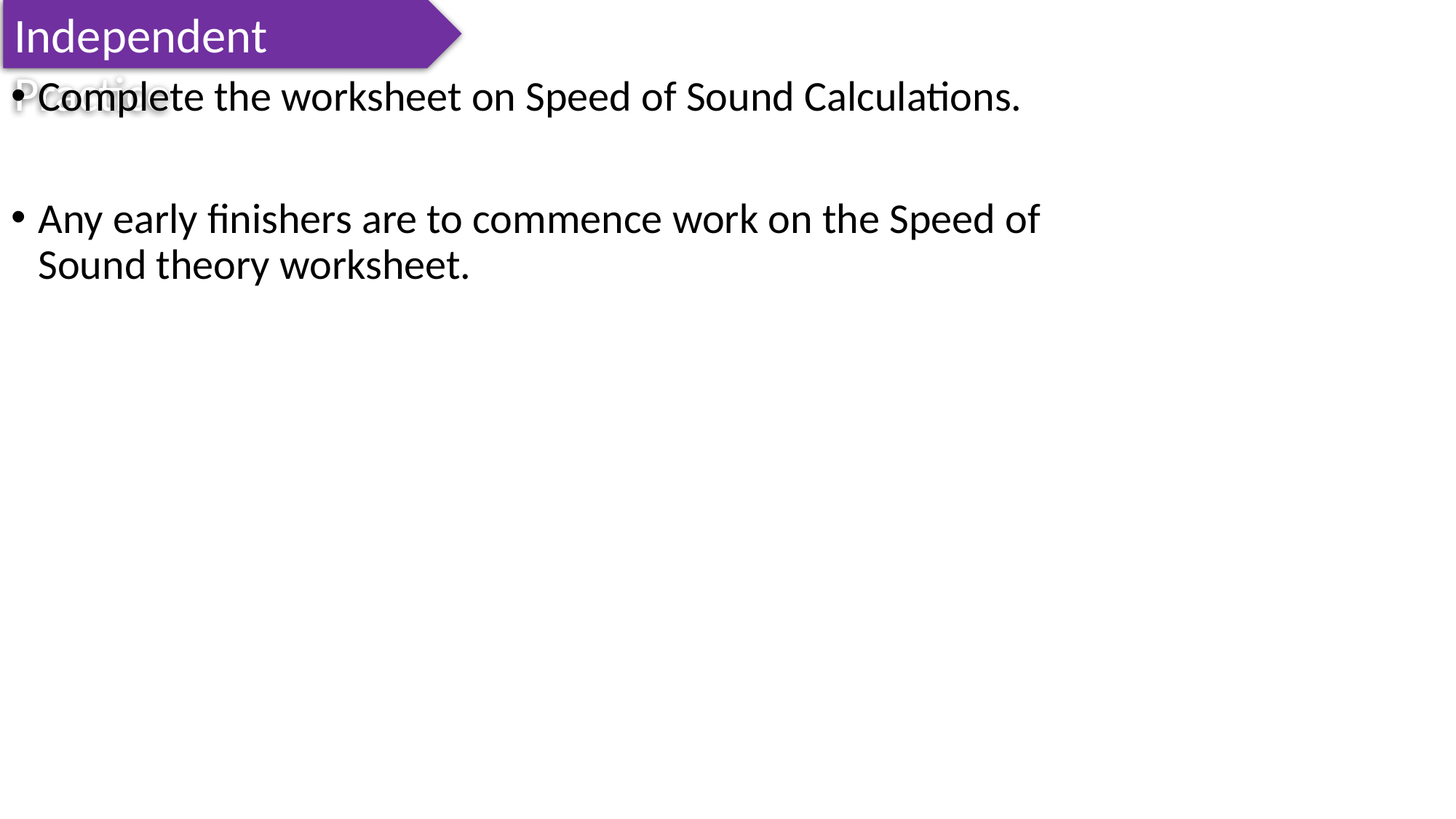

Independent Practice
Complete the worksheet on Speed of Sound Calculations.

Any early finishers are to commence work on the Speed of Sound theory worksheet.